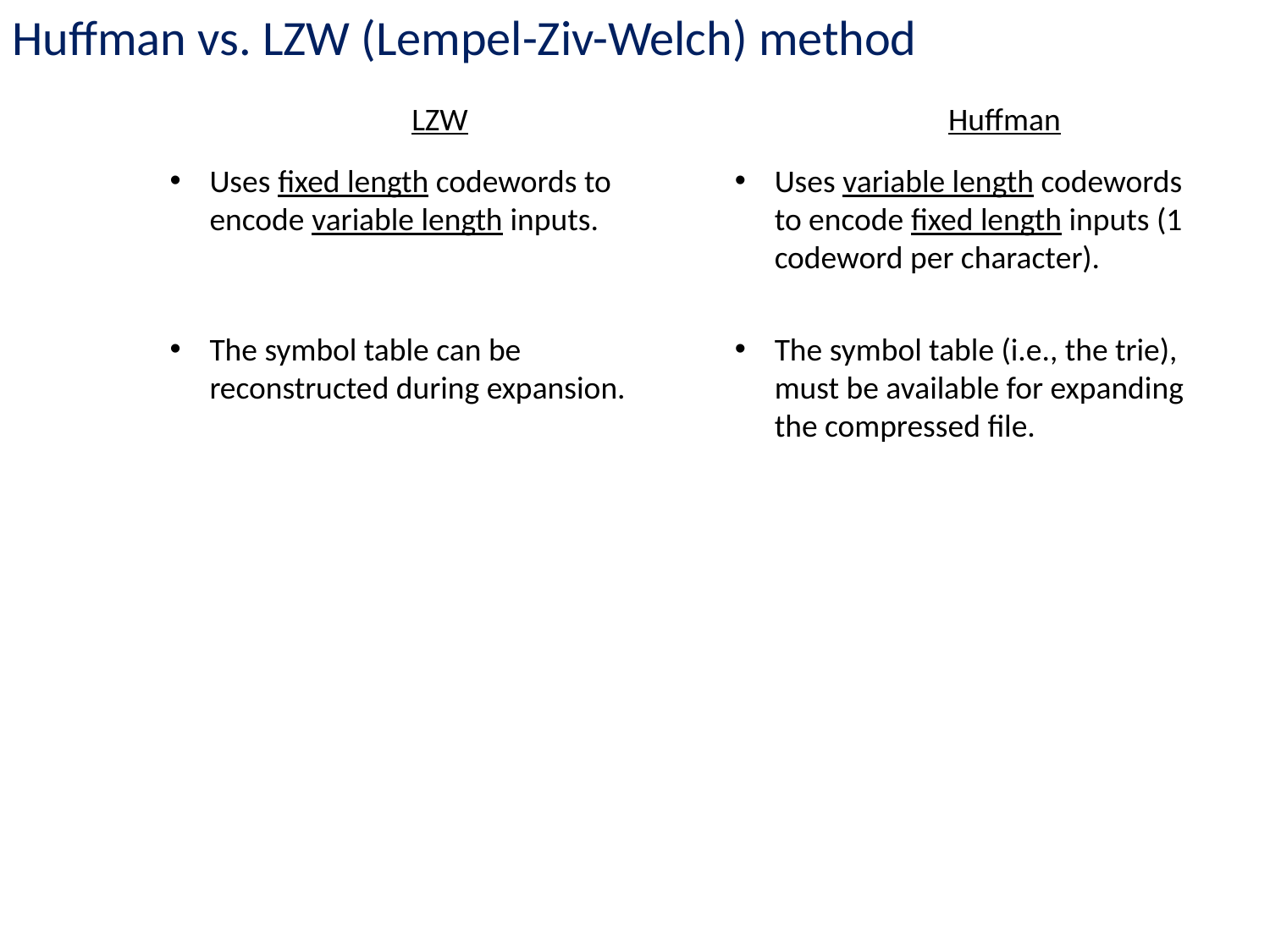

Huffman vs. LZW (Lempel-Ziv-Welch) method
LZW

Huffman

Uses fixed length codewords to encode variable length inputs.

Uses variable length codewords to encode fixed length inputs (1 codeword per character).

The symbol table can be reconstructed during expansion.
The symbol table (i.e., the trie), must be available for expanding the compressed file.